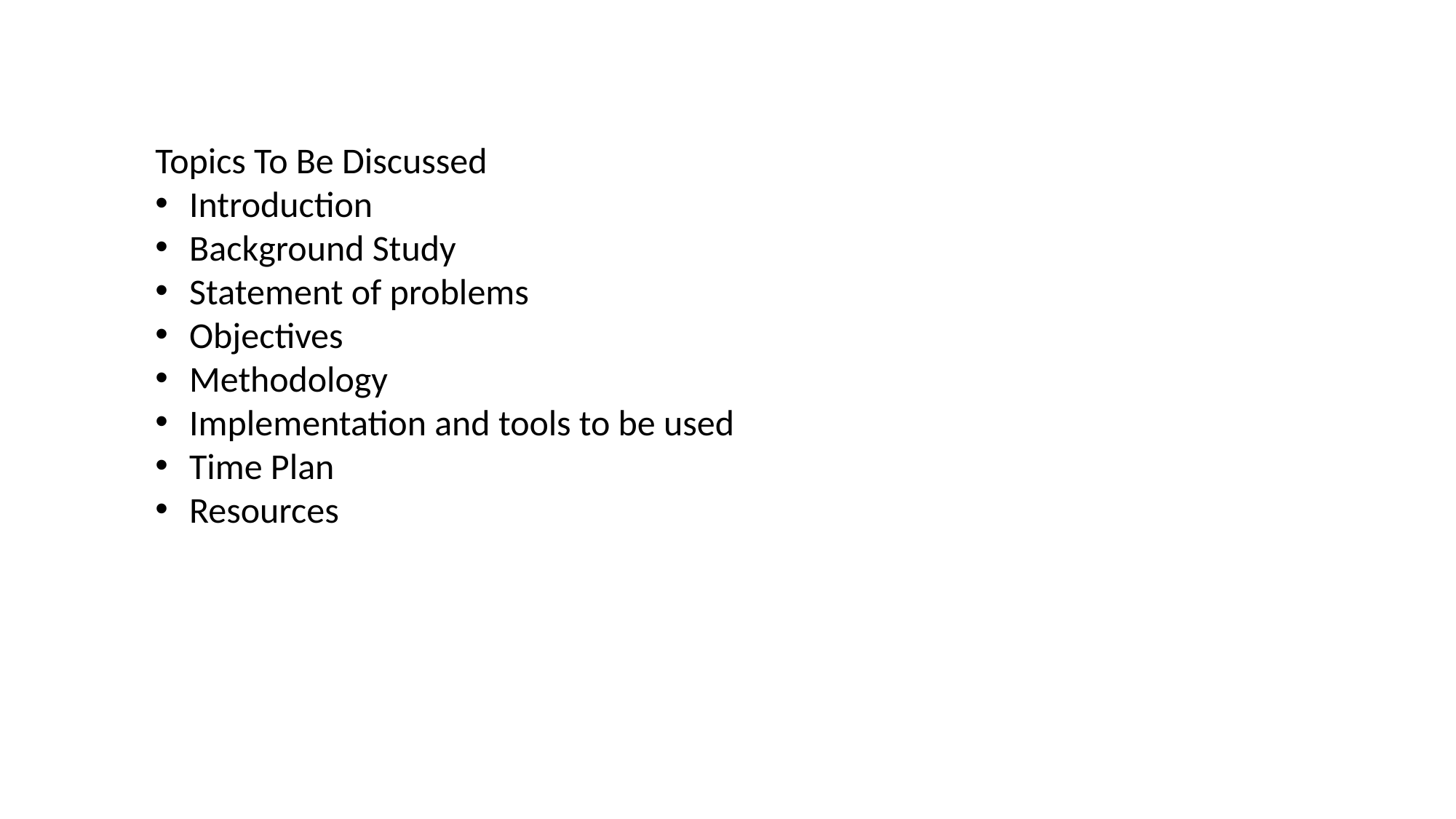

Topics To Be Discussed
Introduction
Background Study
Statement of problems
Objectives
Methodology
Implementation and tools to be used
Time Plan
Resources